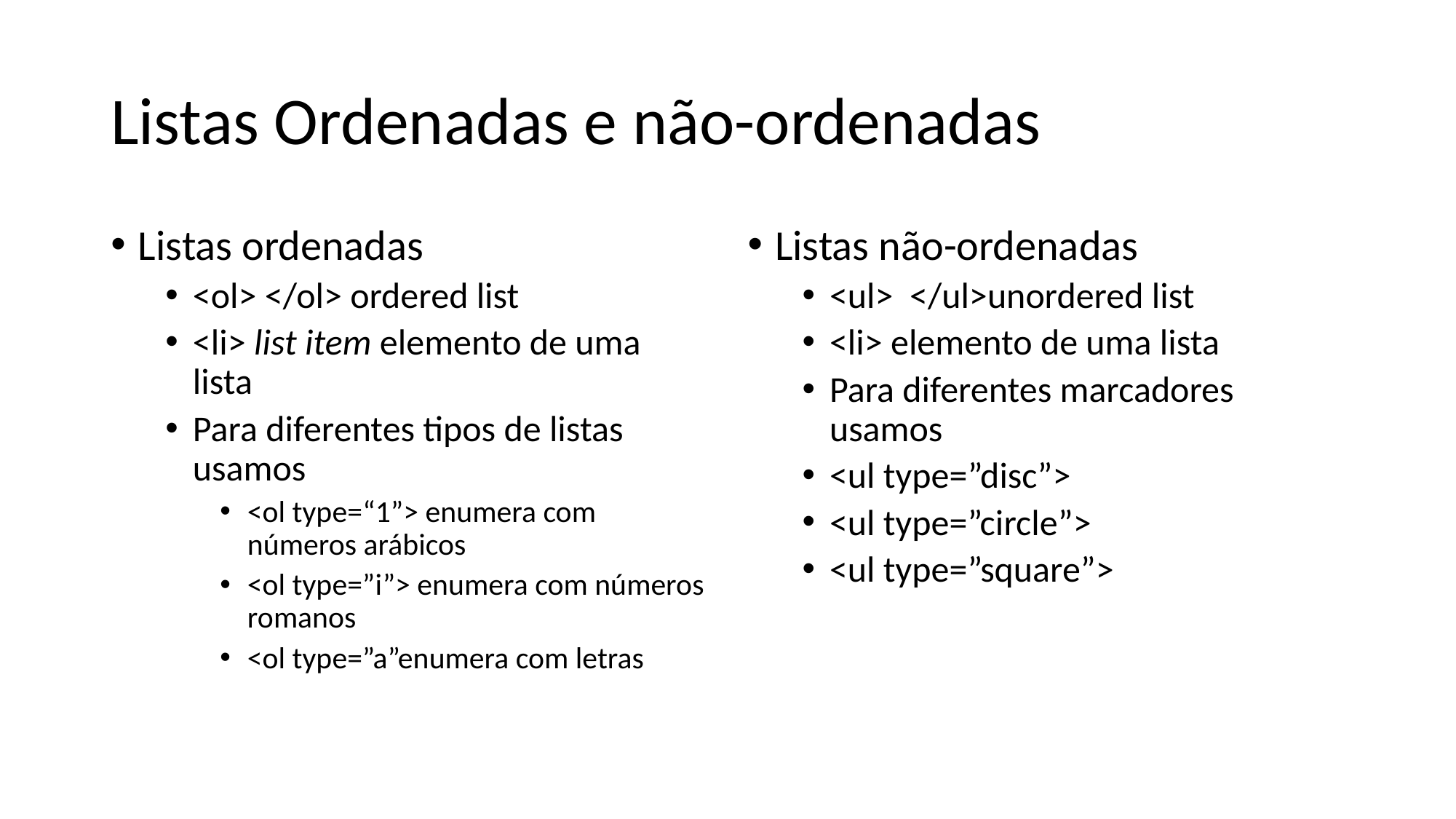

# Listas Ordenadas e não-ordenadas
Listas ordenadas
<ol> </ol> ordered list
<li> list item elemento de uma lista
Para diferentes tipos de listas usamos
<ol type=“1”> enumera com números arábicos
<ol type=”i”> enumera com números romanos
<ol type=”a”enumera com letras
Listas não-ordenadas
<ul>  </ul>unordered list
<li> elemento de uma lista
Para diferentes marcadores usamos
<ul type=”disc”>
<ul type=”circle”>
<ul type=”square”>